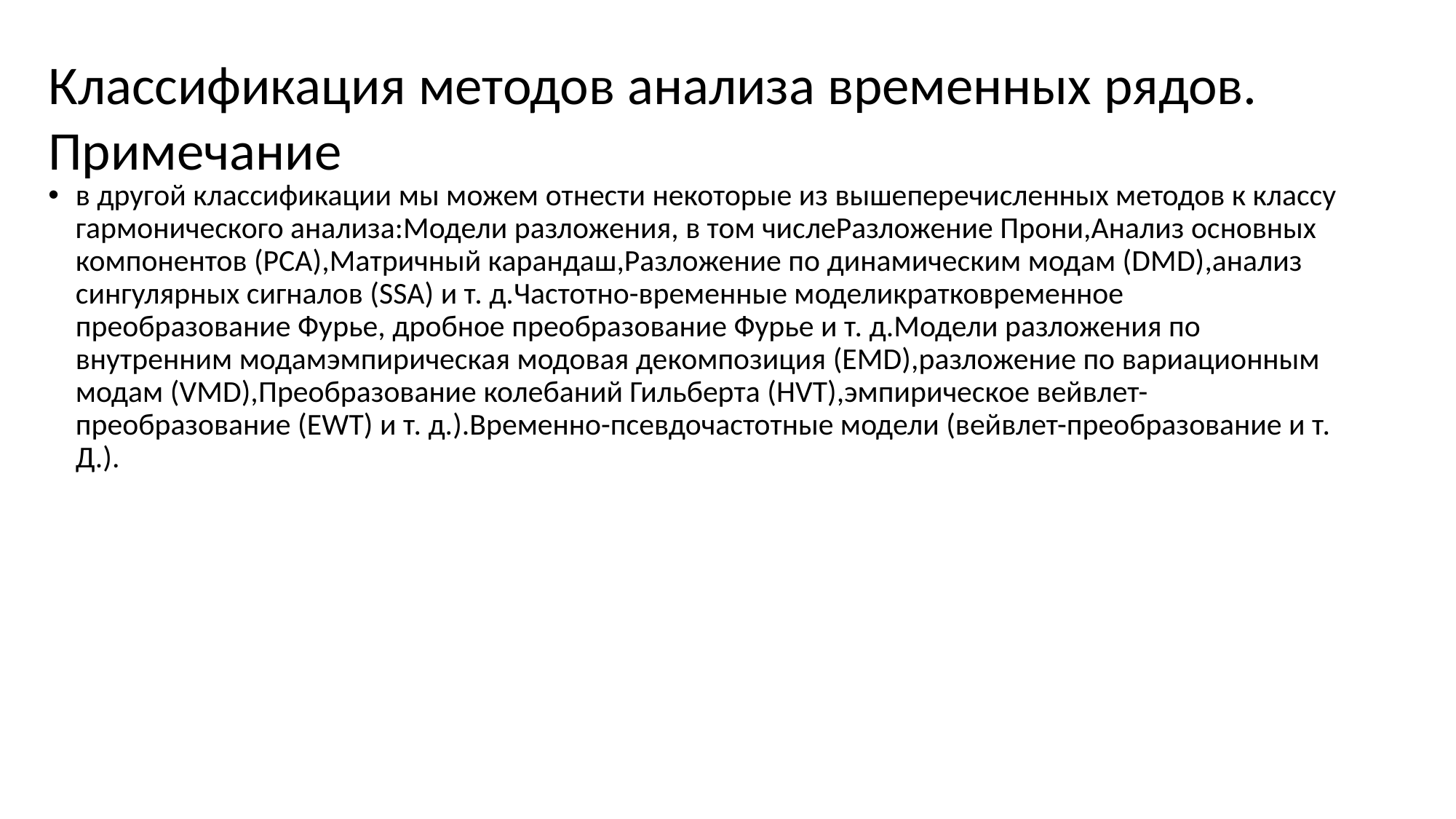

# Классификация методов анализа временных рядов. Примечание
в другой классификации мы можем отнести некоторые из вышеперечисленных методов к классу гармонического анализа:Модели разложения, в том числеРазложение Прони,Анализ основных компонентов (PCA),Матричный карандаш,Разложение по динамическим модам (DMD),анализ сингулярных сигналов (SSA) и т. д.Частотно-временные моделикратковременное преобразование Фурье, дробное преобразование Фурье и т. д.Модели разложения по внутренним модамэмпирическая модовая декомпозиция (EMD),разложение по вариационным модам (VMD),Преобразование колебаний Гильберта (HVT),эмпирическое вейвлет-преобразование (EWT) и т. д.).Временно-псевдочастотные модели (вейвлет-преобразование и т. Д.).